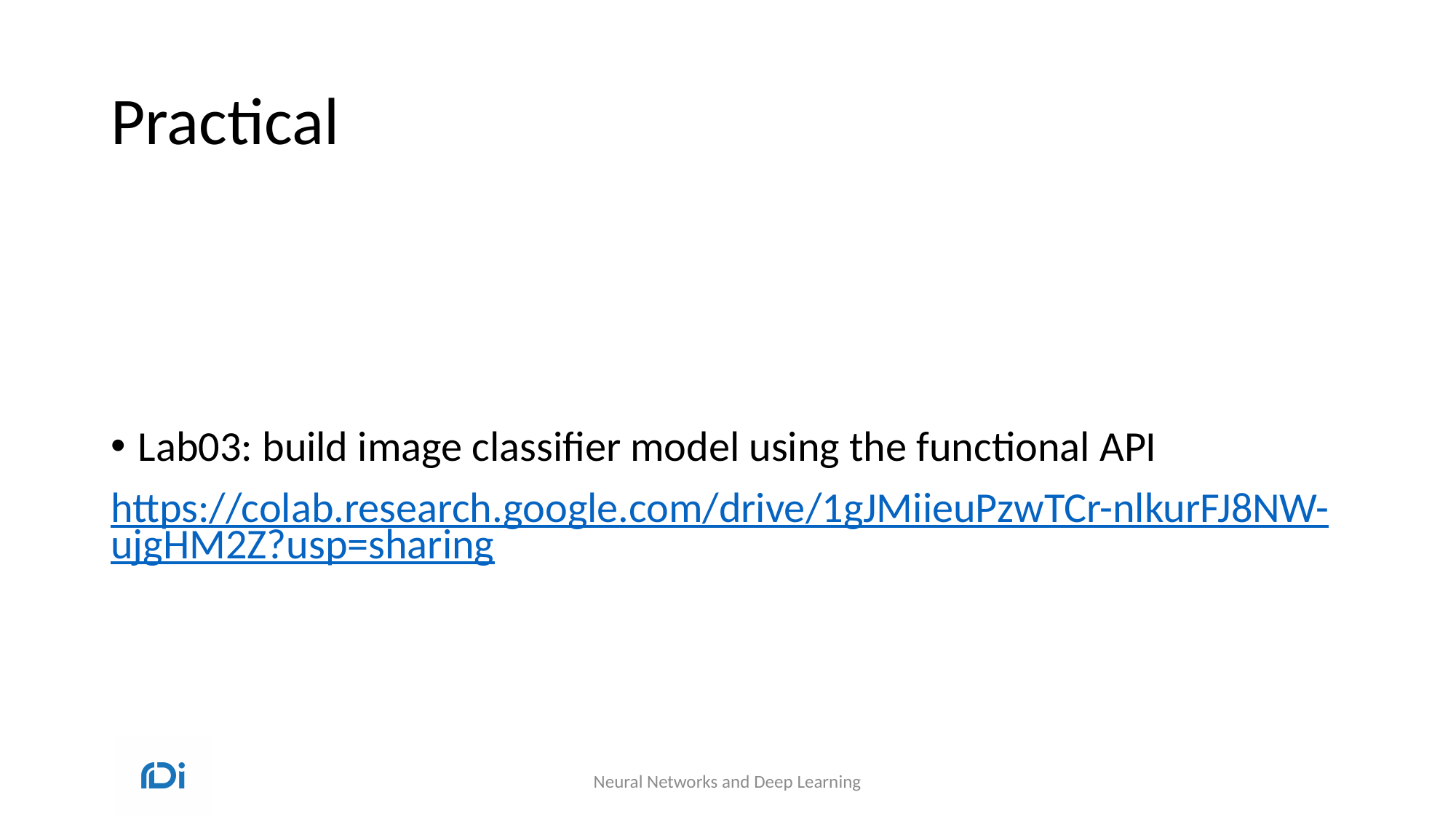

# Practical
Lab03: build image classifier model using the functional API
https://colab.research.google.com/drive/1gJMiieuPzwTCr-nlkurFJ8NW-ujgHM2Z?usp=sharing
Neural Networks and Deep Learning
62